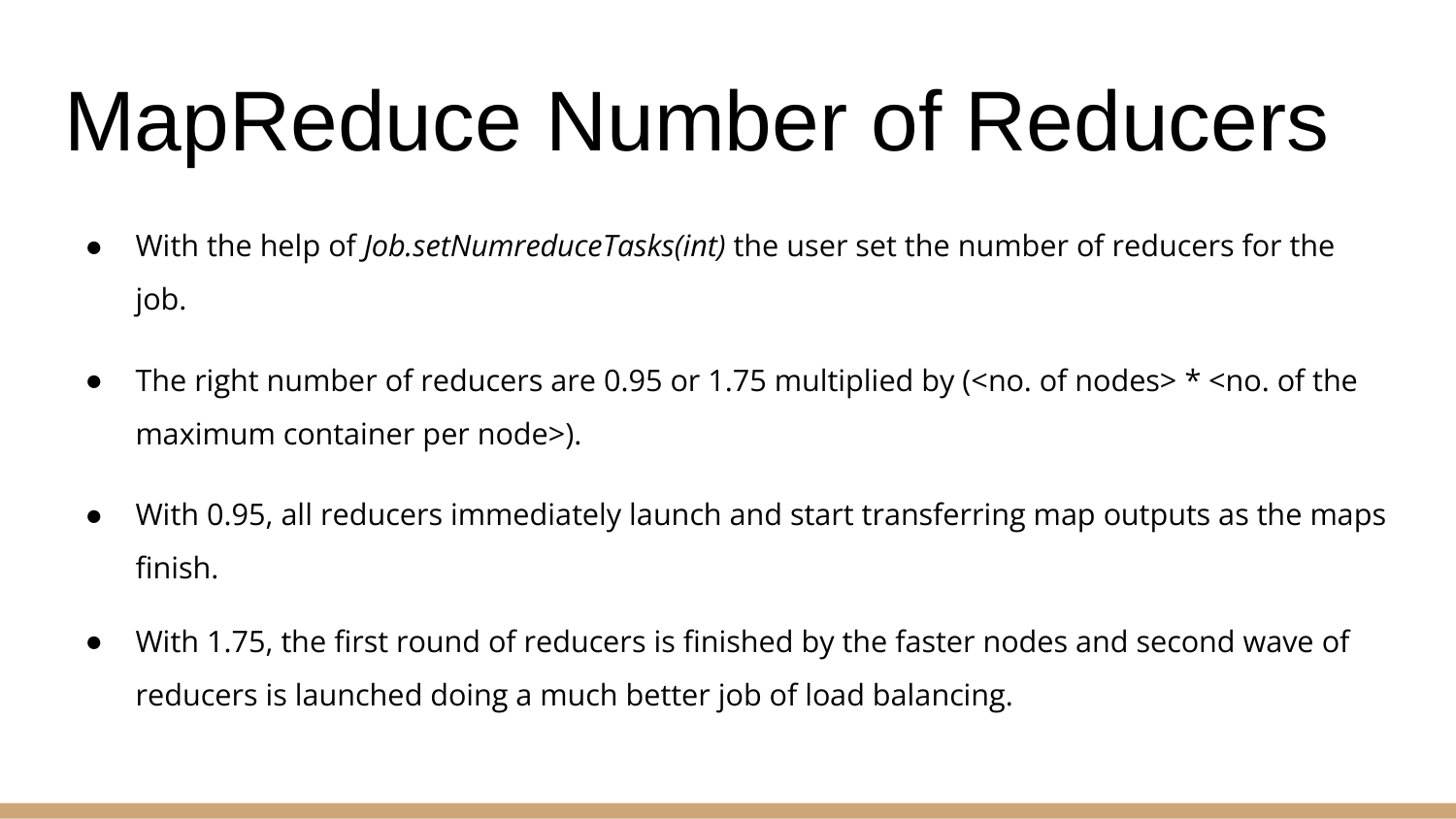

# MapReduce Number of Reducers
With the help of Job.setNumreduceTasks(int) the user set the number of reducers for the job.
The right number of reducers are 0.95 or 1.75 multiplied by (<no. of nodes> * <no. of the maximum container per node>).
With 0.95, all reducers immediately launch and start transferring map outputs as the maps finish.
With 1.75, the first round of reducers is finished by the faster nodes and second wave of reducers is launched doing a much better job of load balancing.